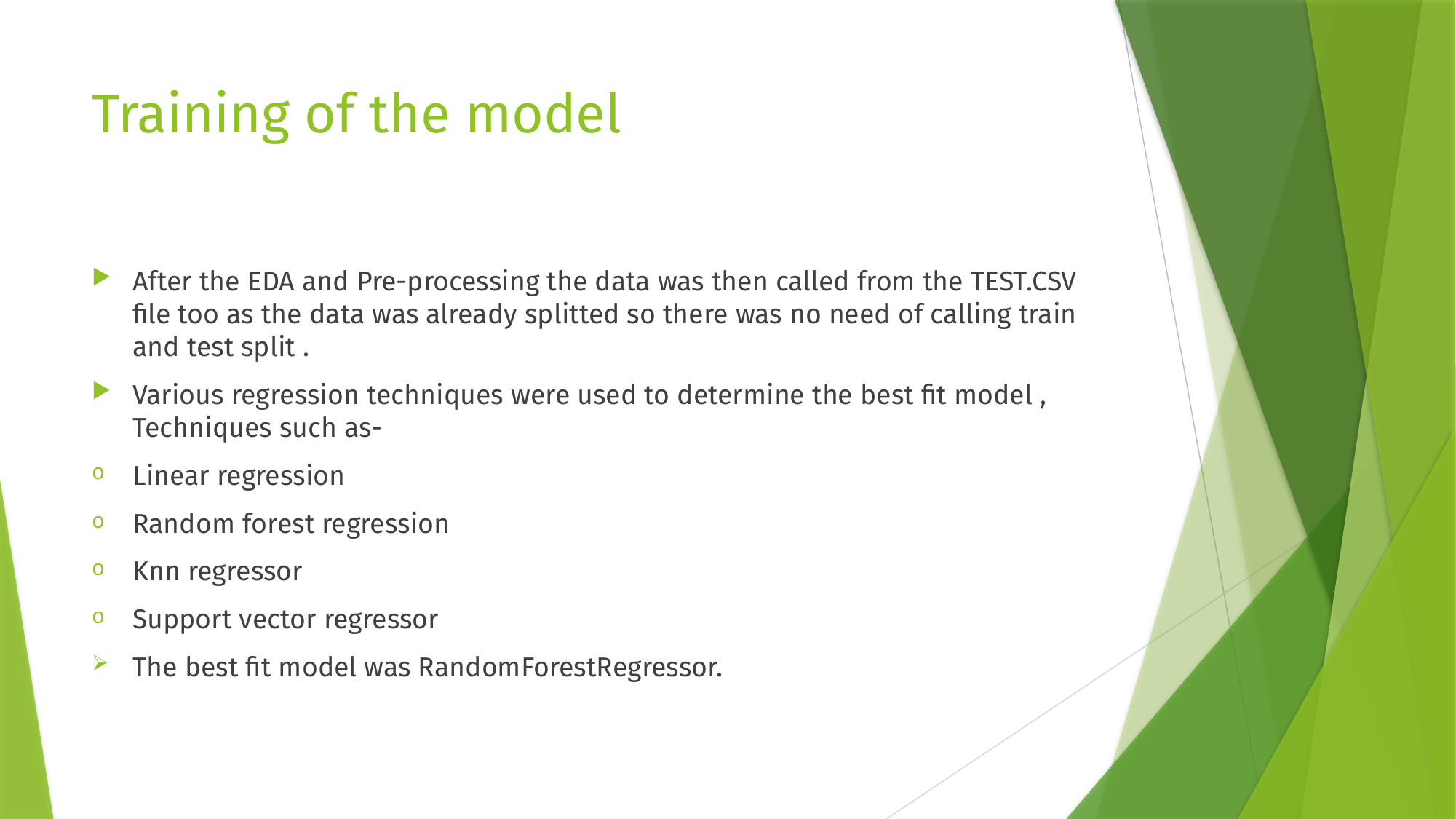

# Training of the model
After the EDA and Pre-processing the data was then called from the TEST.CSV file too as the data was already splitted so there was no need of calling train and test split .
Various regression techniques were used to determine the best fit model , Techniques such as-
Linear regression
Random forest regression
Knn regressor
Support vector regressor
The best fit model was RandomForestRegressor.